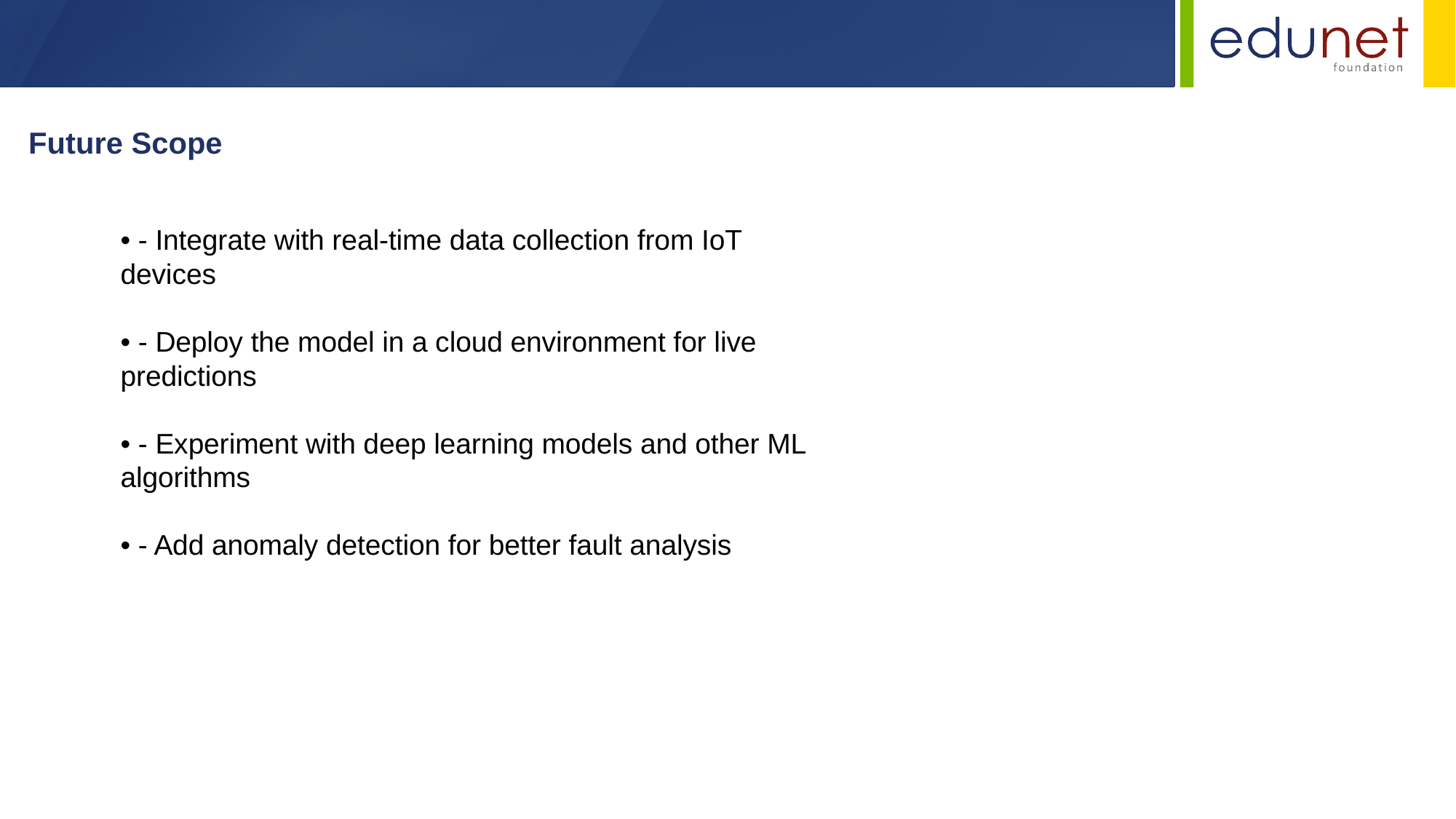

Future Scope
• - Integrate with real-time data collection from IoT devices

• - Deploy the model in a cloud environment for live predictions

• - Experiment with deep learning models and other ML algorithms

• - Add anomaly detection for better fault analysis